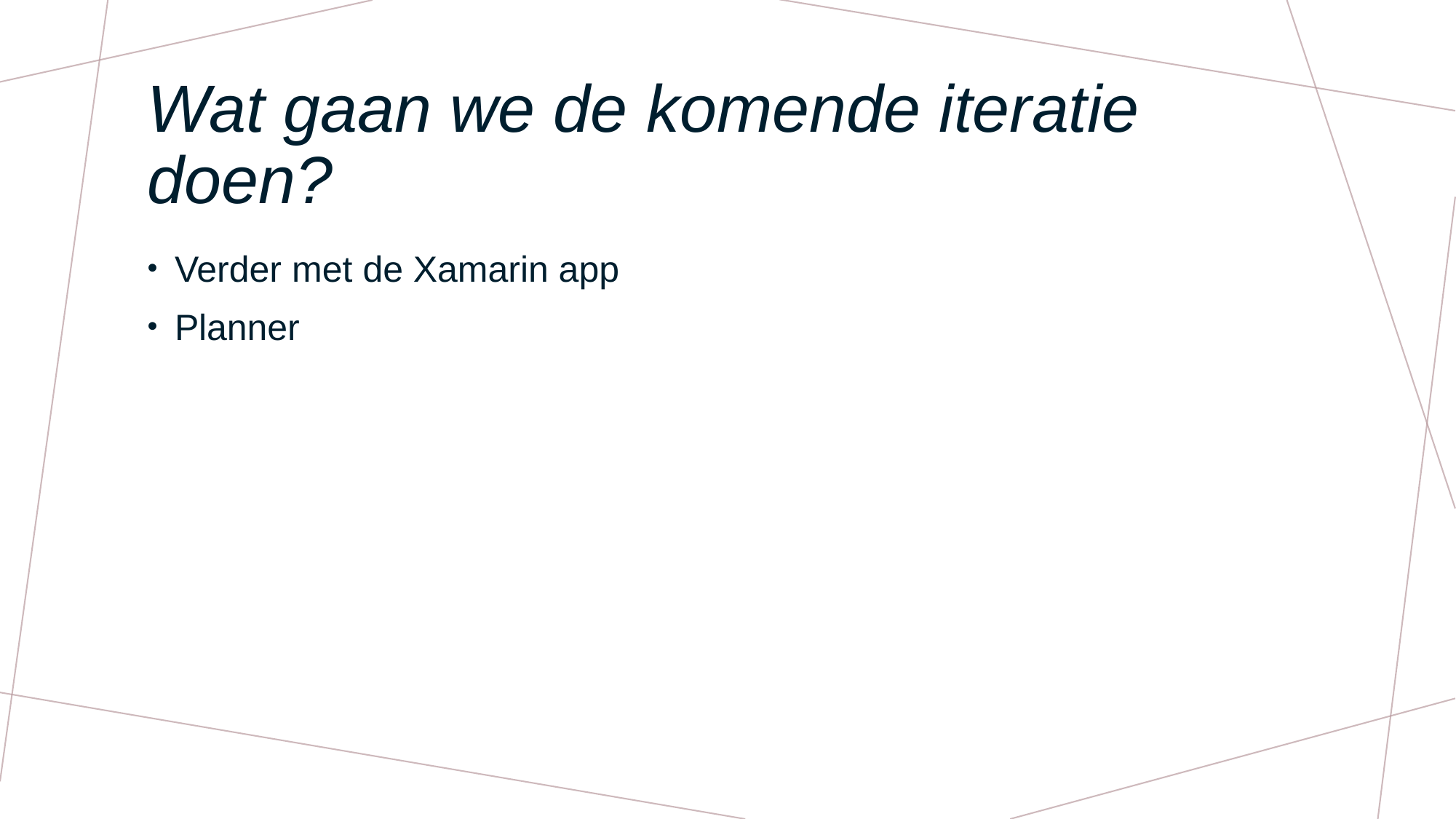

# Wat gaan we de komende iteratie doen?
Verder met de Xamarin app
Planner